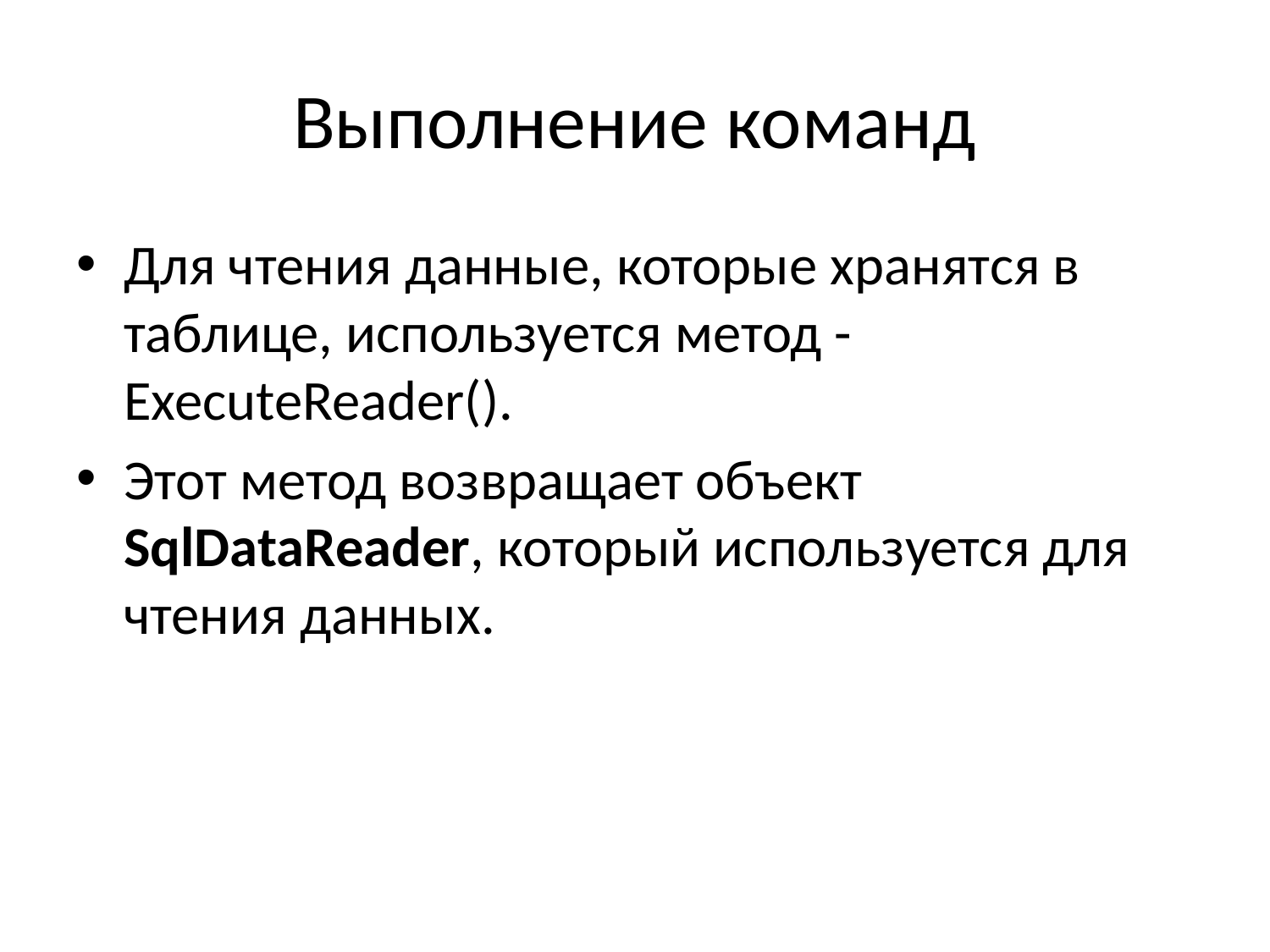

# Выполнение команд
Для чтения данные, которые хранятся в таблице, используется метод - ExecuteReader().
Этот метод возвращает объект SqlDataReader, который используется для чтения данных.